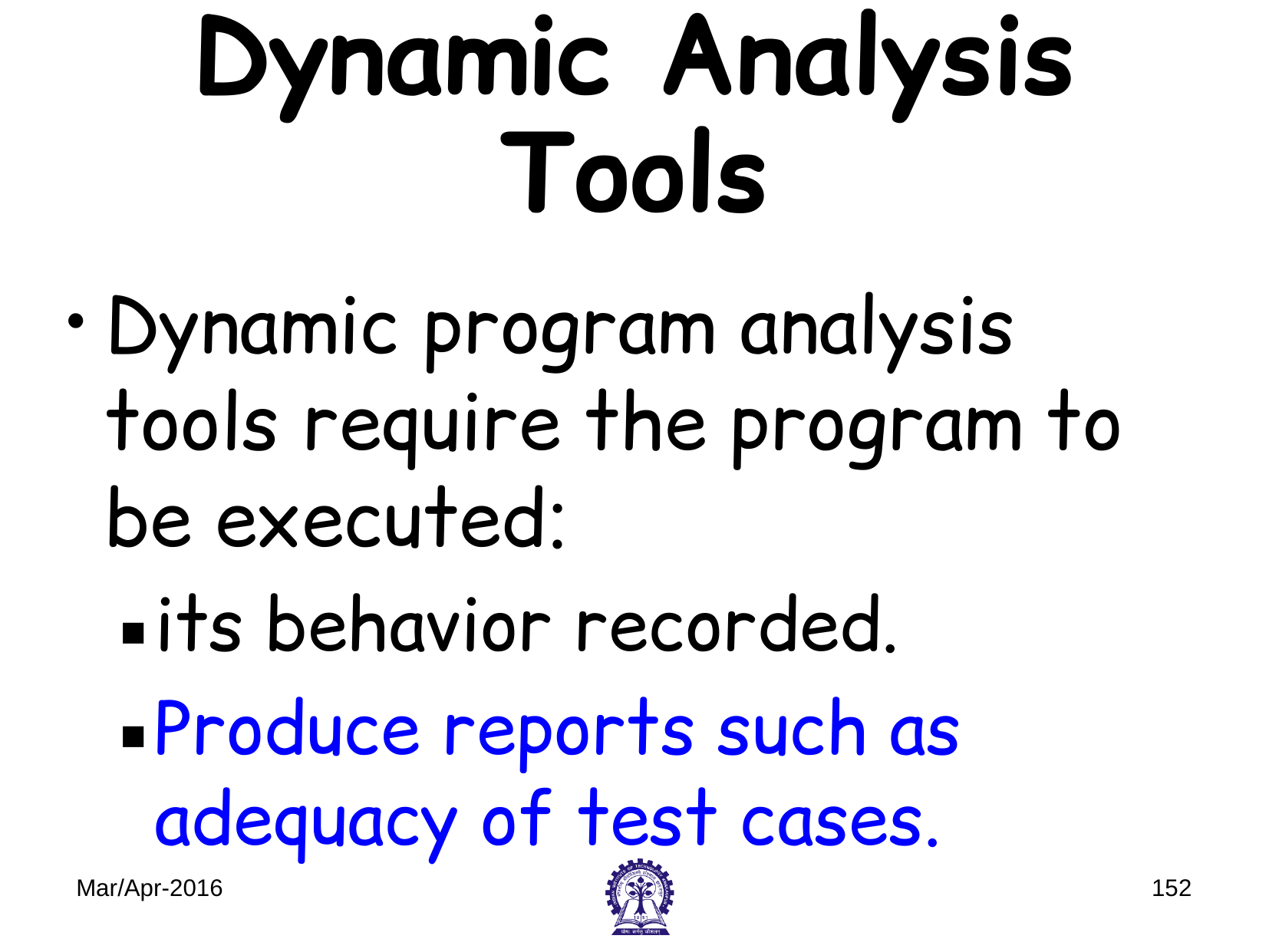

# Dynamic Analysis Tools
Dynamic program analysis tools require the program to be executed:
its behavior recorded.
Produce reports such as adequacy of test cases.
Mar/Apr-2016
152